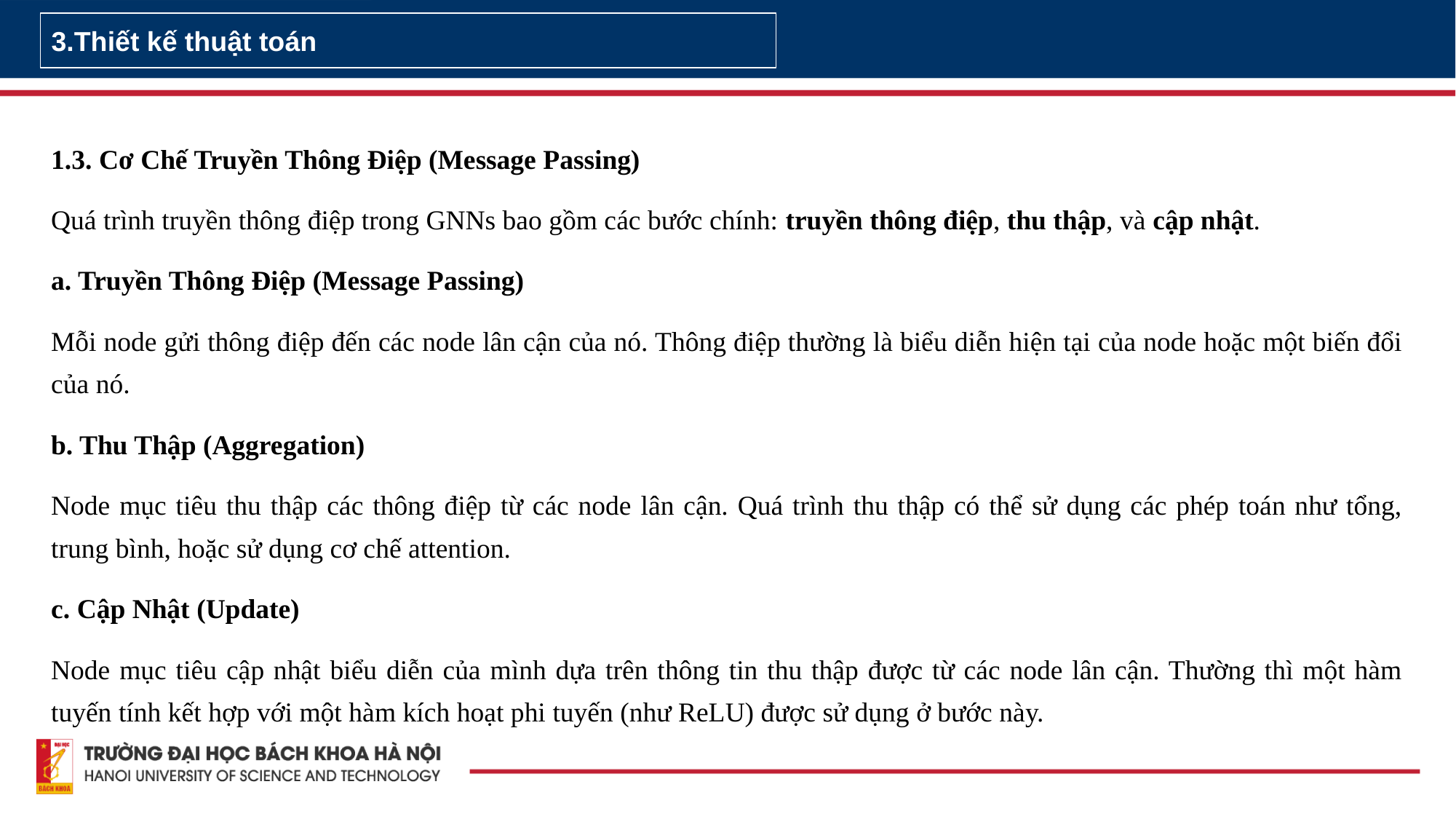

3.Thiết kế thuật toán
1.3. Cơ Chế Truyền Thông Điệp (Message Passing)
Quá trình truyền thông điệp trong GNNs bao gồm các bước chính: truyền thông điệp, thu thập, và cập nhật.
a. Truyền Thông Điệp (Message Passing)
Mỗi node gửi thông điệp đến các node lân cận của nó. Thông điệp thường là biểu diễn hiện tại của node hoặc một biến đổi của nó.
b. Thu Thập (Aggregation)
Node mục tiêu thu thập các thông điệp từ các node lân cận. Quá trình thu thập có thể sử dụng các phép toán như tổng, trung bình, hoặc sử dụng cơ chế attention.
c. Cập Nhật (Update)
Node mục tiêu cập nhật biểu diễn của mình dựa trên thông tin thu thập được từ các node lân cận. Thường thì một hàm tuyến tính kết hợp với một hàm kích hoạt phi tuyến (như ReLU) được sử dụng ở bước này.